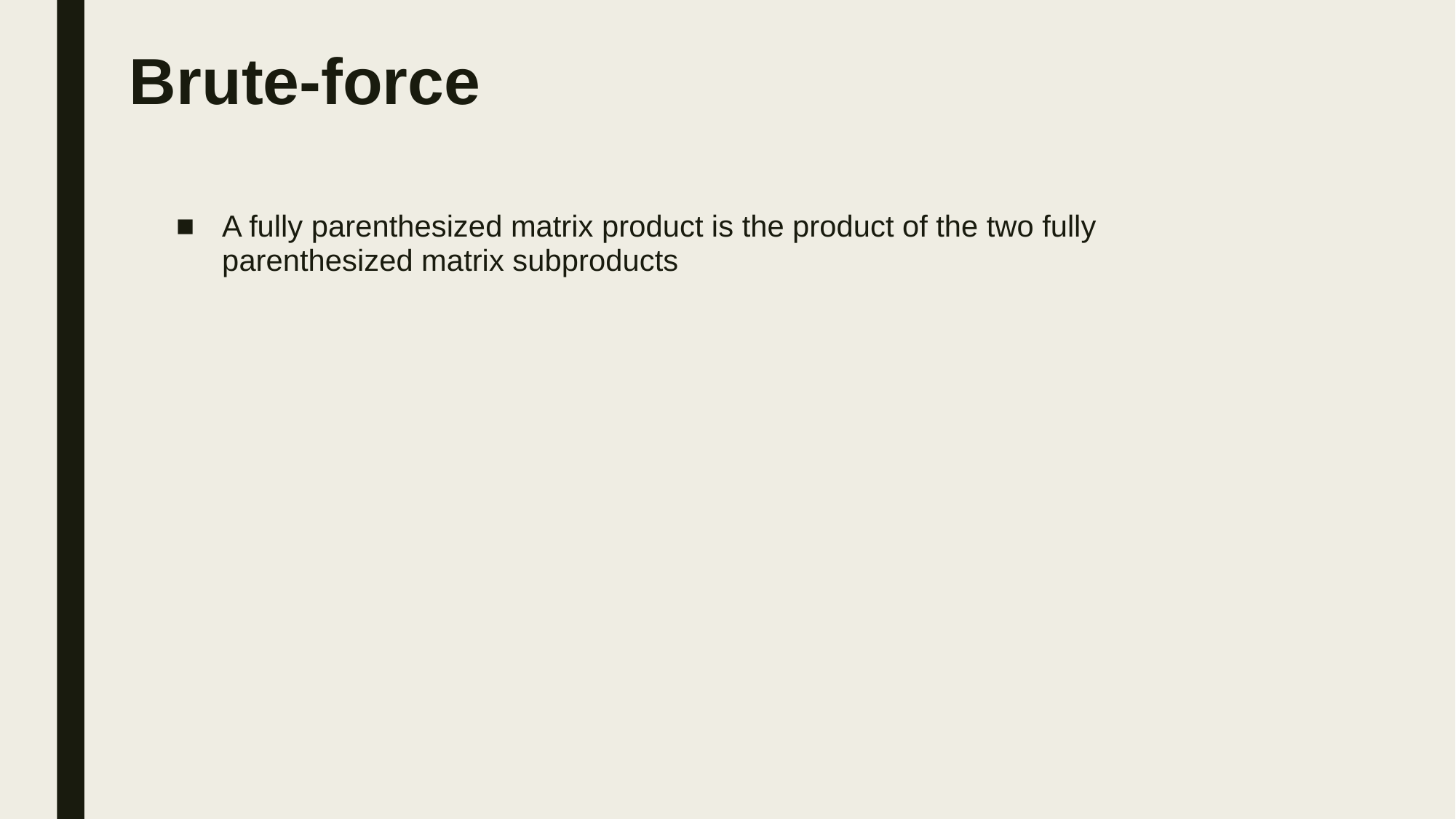

Brute-force
A fully parenthesized matrix product is the product of the two fully parenthesized matrix subproducts